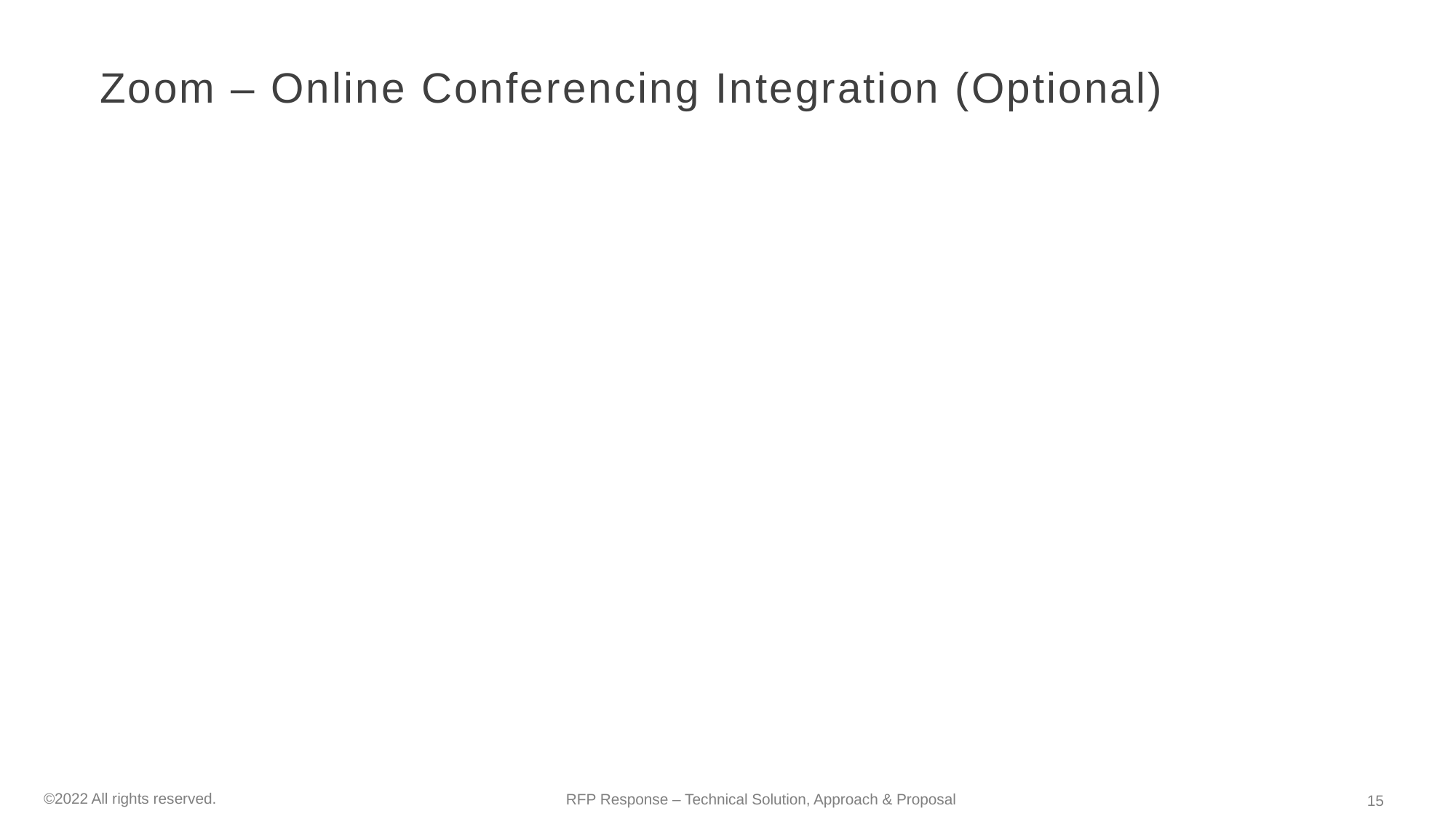

# Zoom – Online Conferencing Integration (Optional)